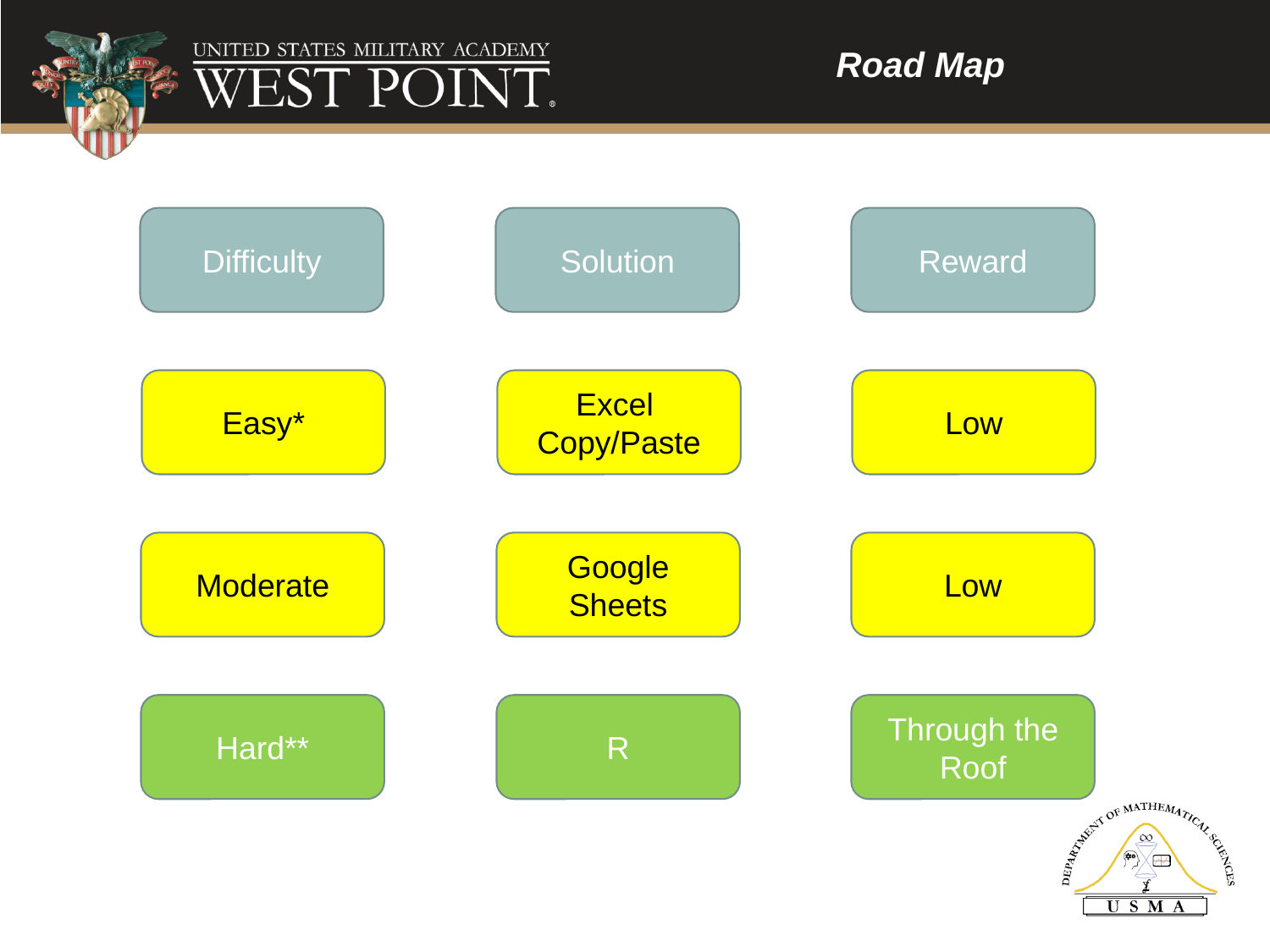

Road Map
Difficulty
Reward
Solution
Lots of Work
Easy*
Excel
Copy/Paste
Low
Moderate
Google Sheets
Low
Hard**
R
Through the Roof